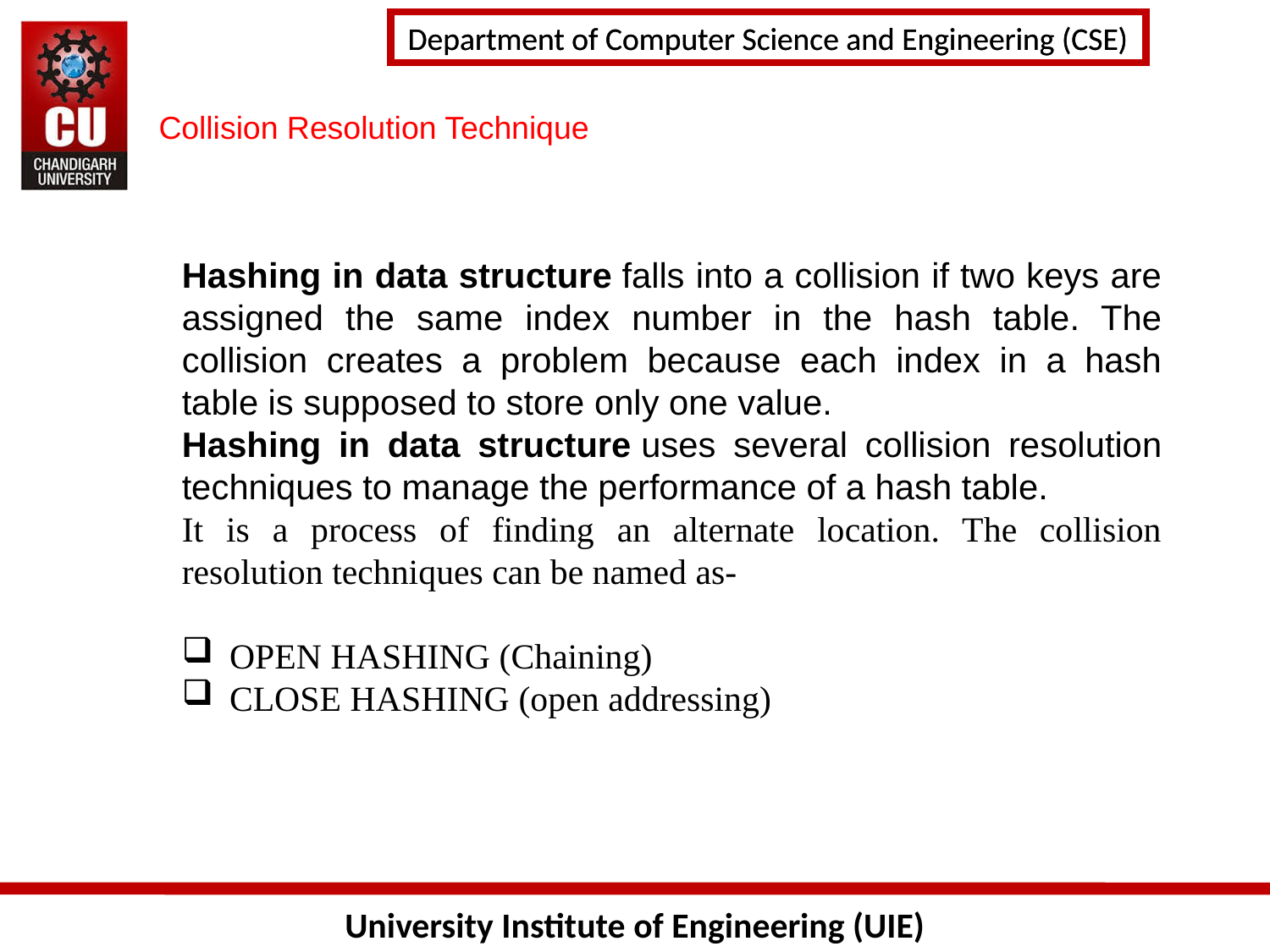

# Collision Resolution Technique
Hashing in data structure falls into a collision if two keys are assigned the same index number in the hash table. The collision creates a problem because each index in a hash table is supposed to store only one value.
Hashing in data structure uses several collision resolution techniques to manage the performance of a hash table.
It is a process of finding an alternate location. The collision resolution techniques can be named as-

OPEN HASHING (Chaining)
CLOSE HASHING (open addressing)